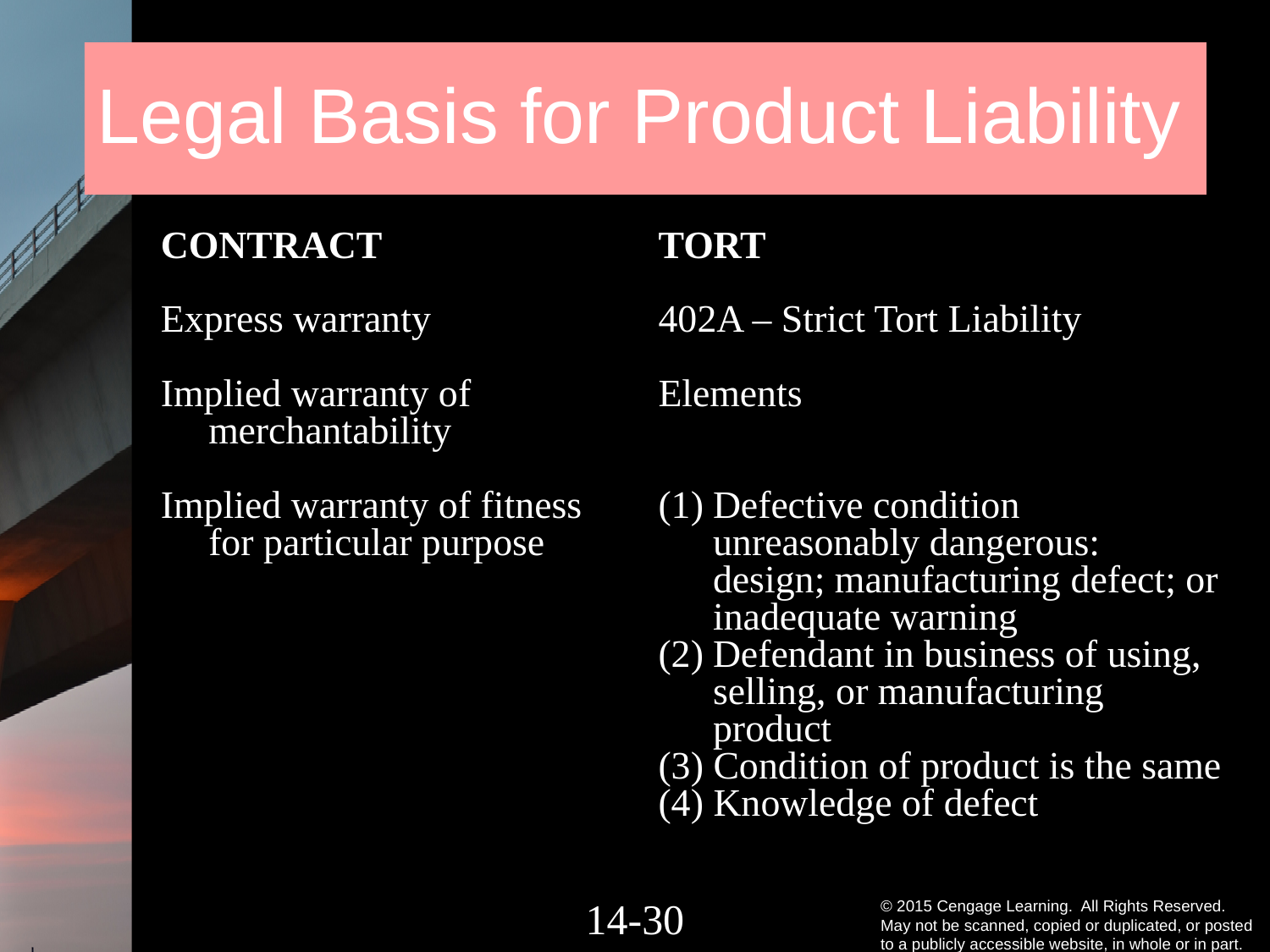

# Legal Basis for Product Liability
CONTRACT

Express warranty

Implied warranty of merchantability

Implied warranty of fitness for particular purpose
TORT

402A – Strict Tort Liability

Elements

(1)	Defective condition unreasonably dangerous:  design; manufacturing defect; or inadequate warning
(2)	Defendant in business of using, selling, or manufacturing product
(3) Condition of product is the same
(4) Knowledge of defect

14-30